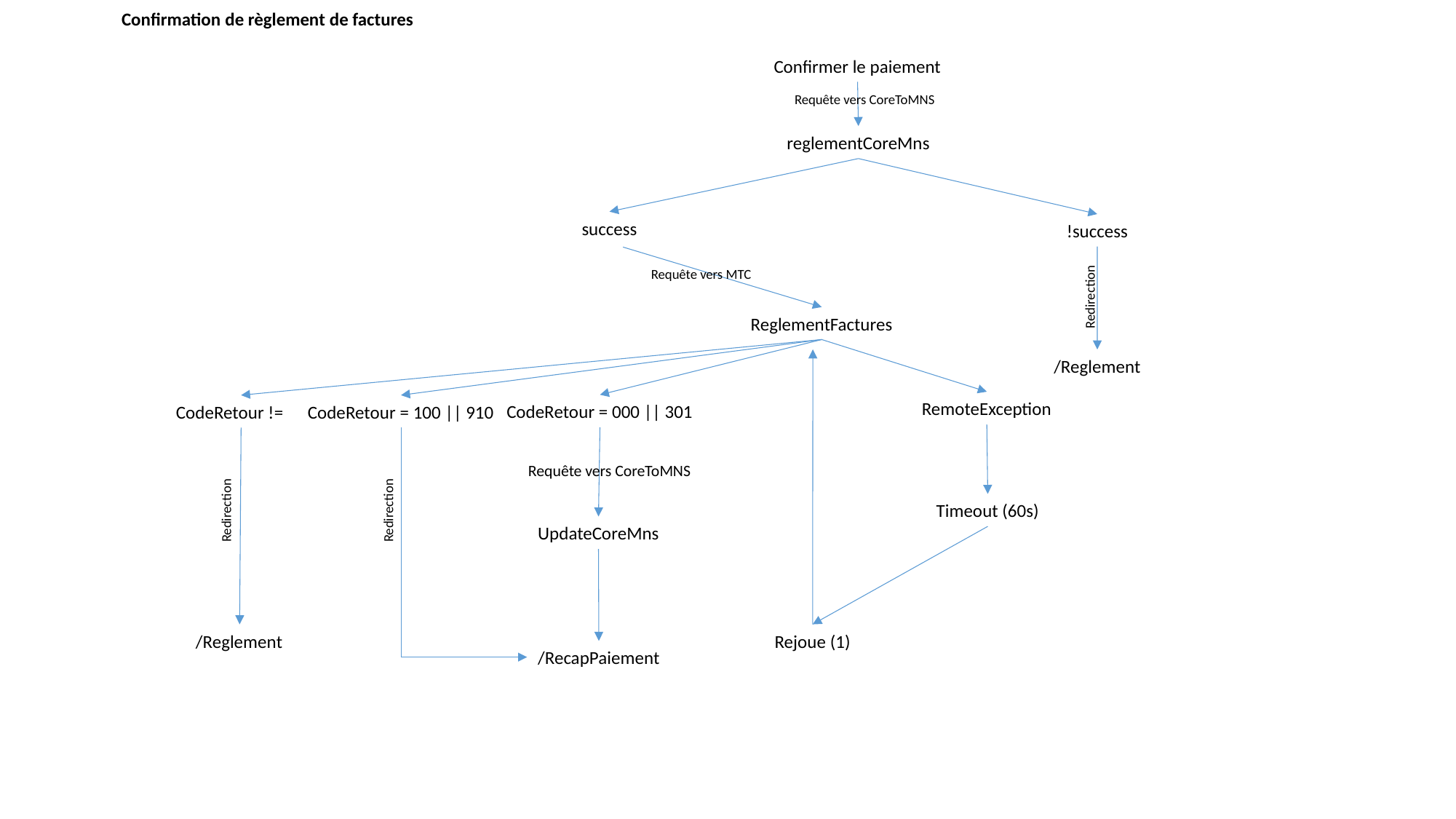

Confirmation de règlement de factures
Confirmer le paiement
Requête vers CoreToMNS
reglementCoreMns
success
!success
Requête vers MTC
Redirection
ReglementFactures
/Reglement
RemoteException
CodeRetour = 000 || 301
CodeRetour !=
CodeRetour = 100 || 910
Requête vers CoreToMNS
Timeout (60s)
Redirection
Redirection
UpdateCoreMns
/Reglement
Rejoue (1)
/RecapPaiement